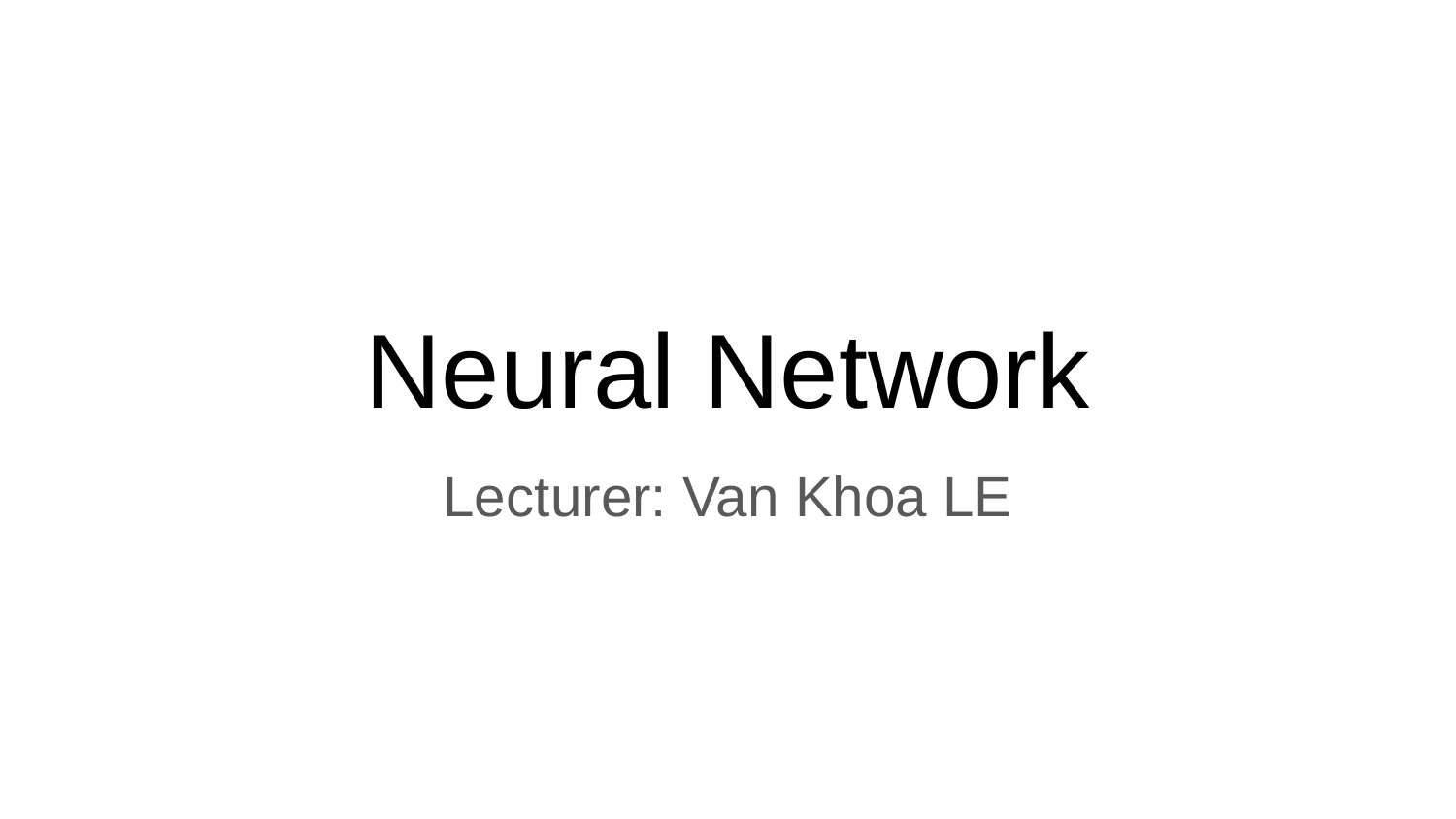

# Neural Network
Lecturer: Van Khoa LE